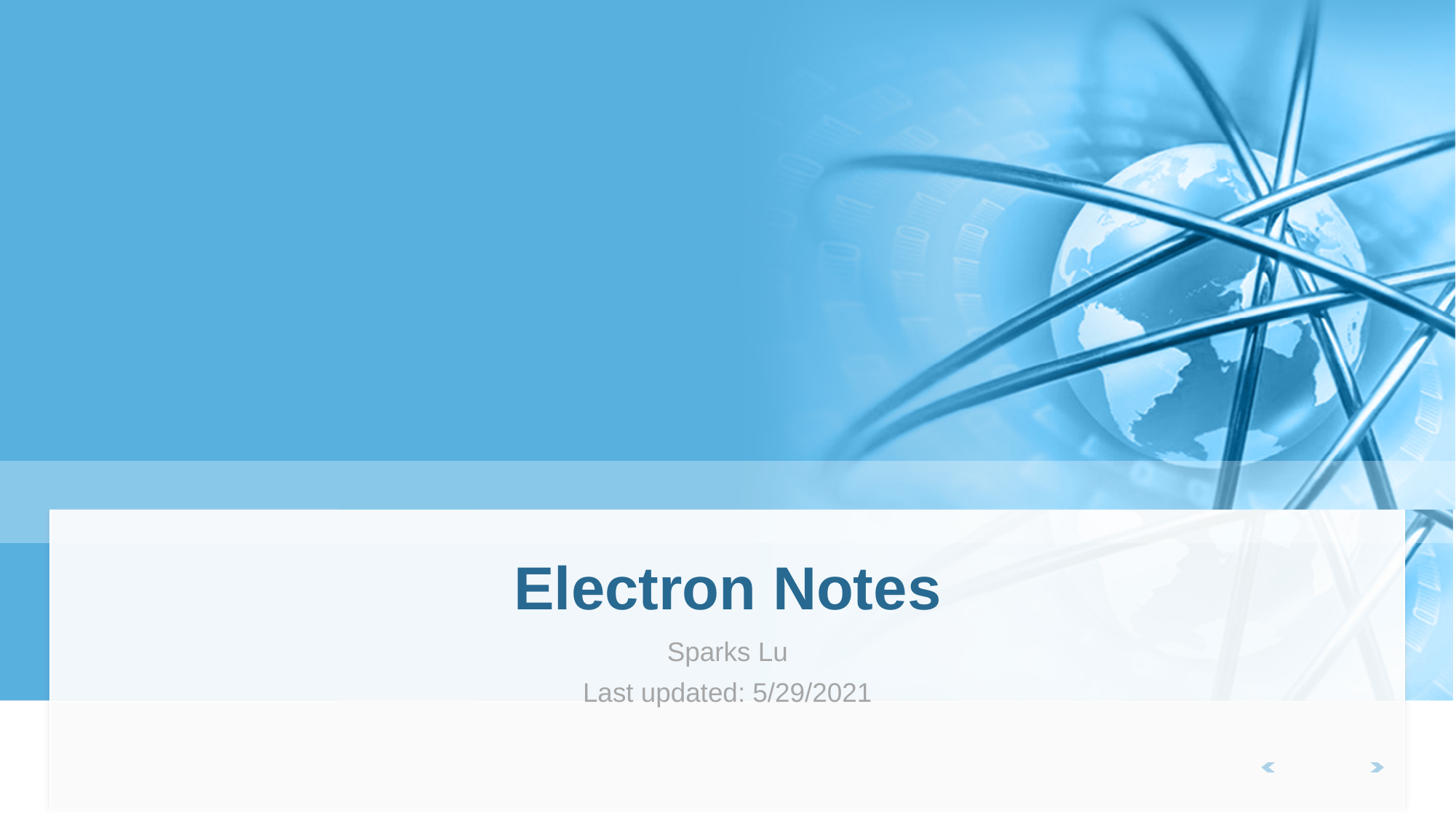

# Electron Notes
Sparks Lu
Last updated: 5/29/2021